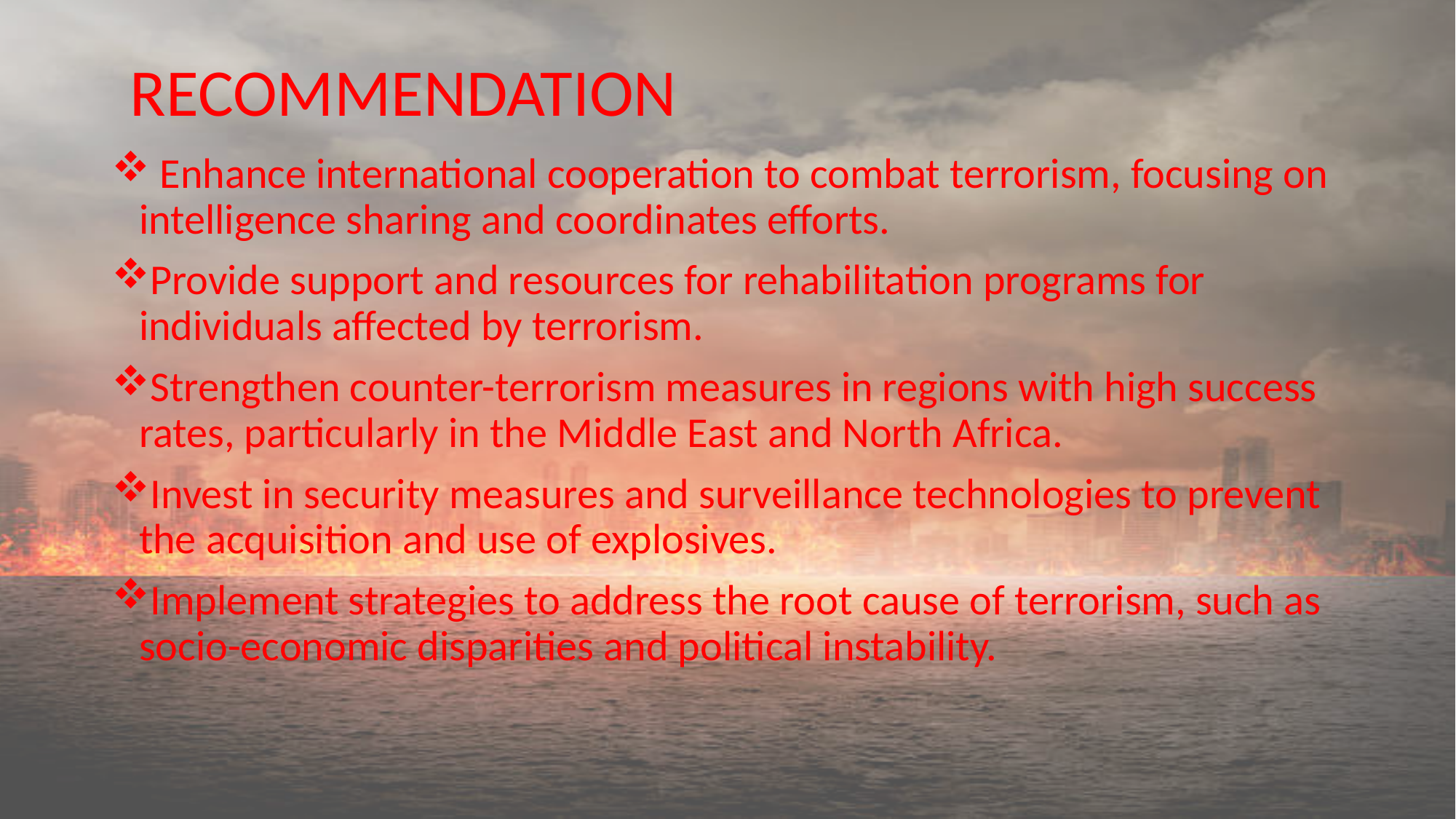

# RECOMMENDATION
 Enhance international cooperation to combat terrorism, focusing on intelligence sharing and coordinates efforts.
Provide support and resources for rehabilitation programs for individuals affected by terrorism.
Strengthen counter-terrorism measures in regions with high success rates, particularly in the Middle East and North Africa.
Invest in security measures and surveillance technologies to prevent the acquisition and use of explosives.
Implement strategies to address the root cause of terrorism, such as socio-economic disparities and political instability.